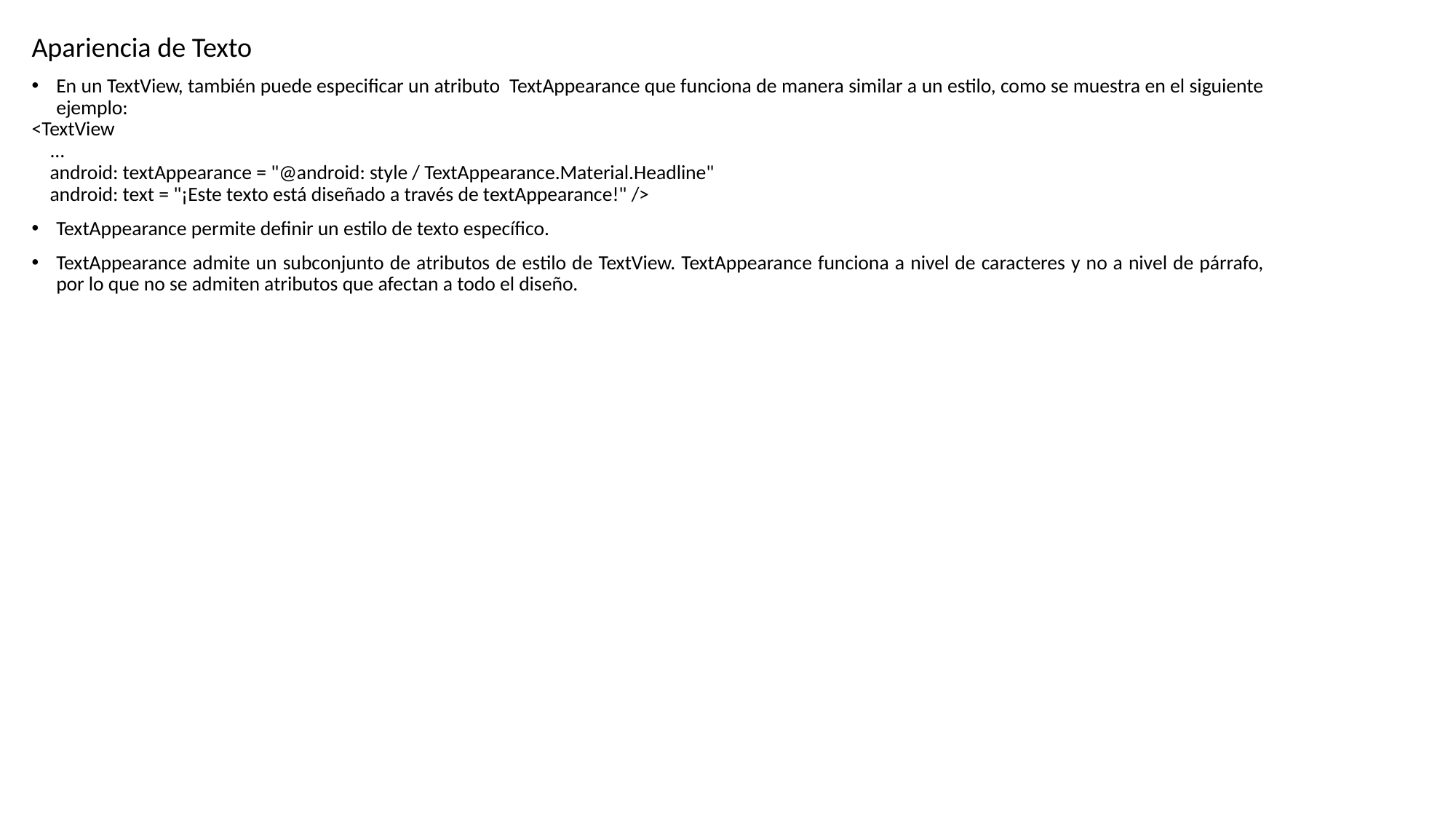

Apariencia de Texto
En un TextView, también puede especificar un atributo  TextAppearance que funciona de manera similar a un estilo, como se muestra en el siguiente ejemplo:
<TextView
    ...
    android: textAppearance = "@android: style / TextAppearance.Material.Headline"
    android: text = "¡Este texto está diseñado a través de textAppearance!" />
TextAppearance permite definir un estilo de texto específico.
TextAppearance admite un subconjunto de atributos de estilo de TextView. TextAppearance funciona a nivel de caracteres y no a nivel de párrafo, por lo que no se admiten atributos que afectan a todo el diseño.